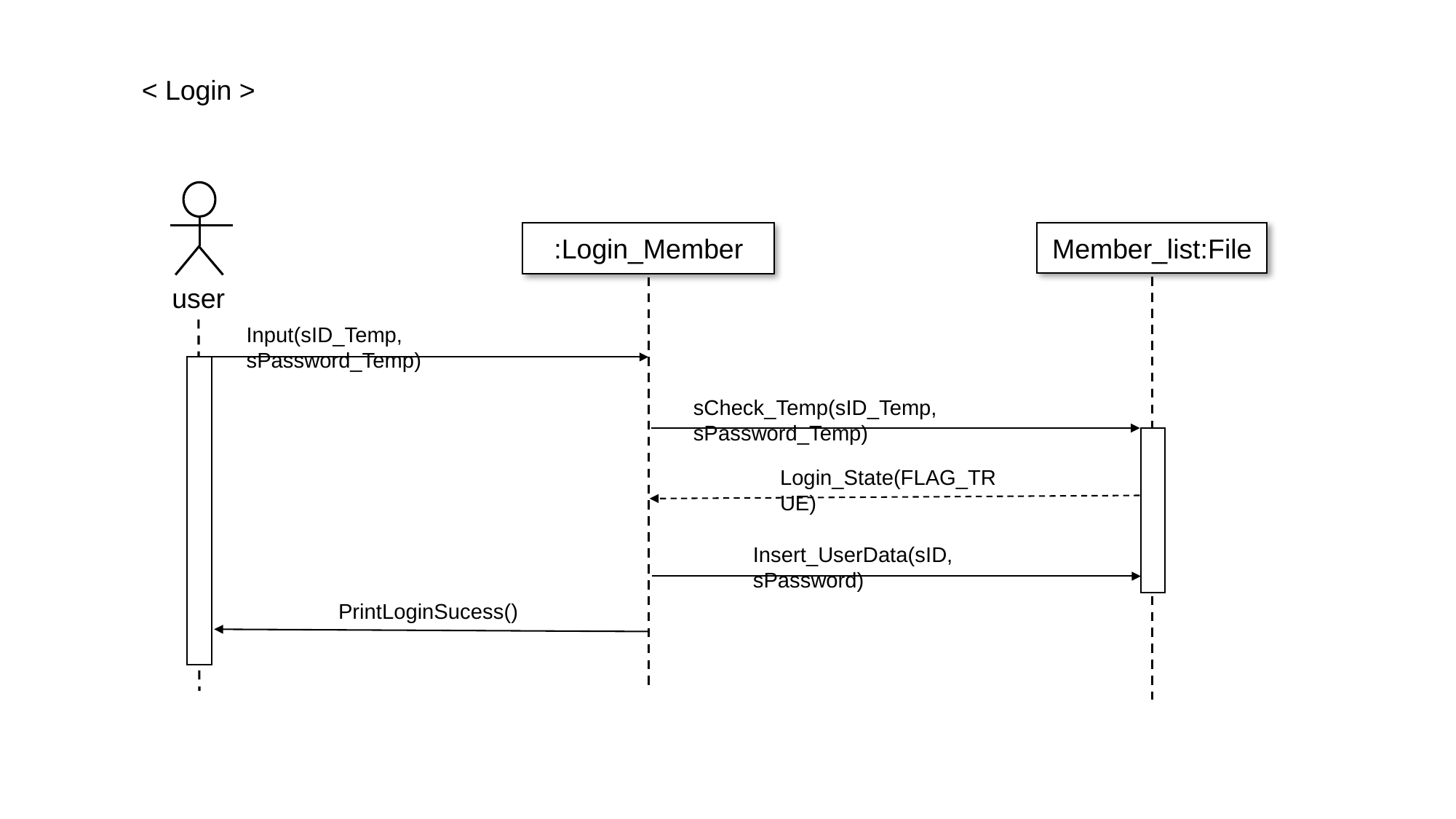

< Login >

Member_list:File
:Login_Member
user
Input(sID_Temp, sPassword_Temp)

sCheck_Temp(sID_Temp, sPassword_Temp)

Login_State(FLAG_TRUE)
Insert_UserData(sID, sPassword)
PrintLoginSucess()